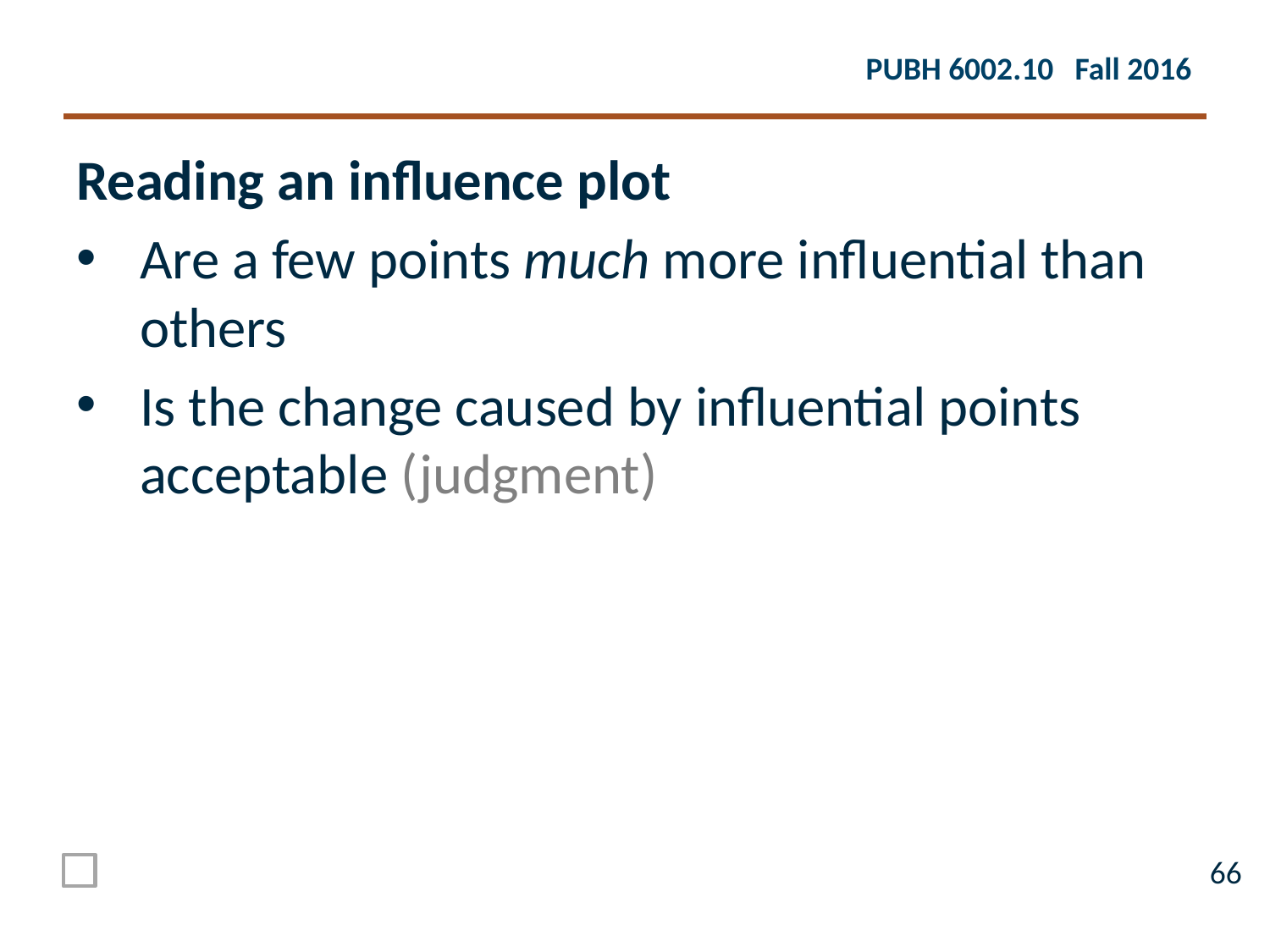

Reading an influence plot
Are a few points much more influential than others
Is the change caused by influential points acceptable (judgment)